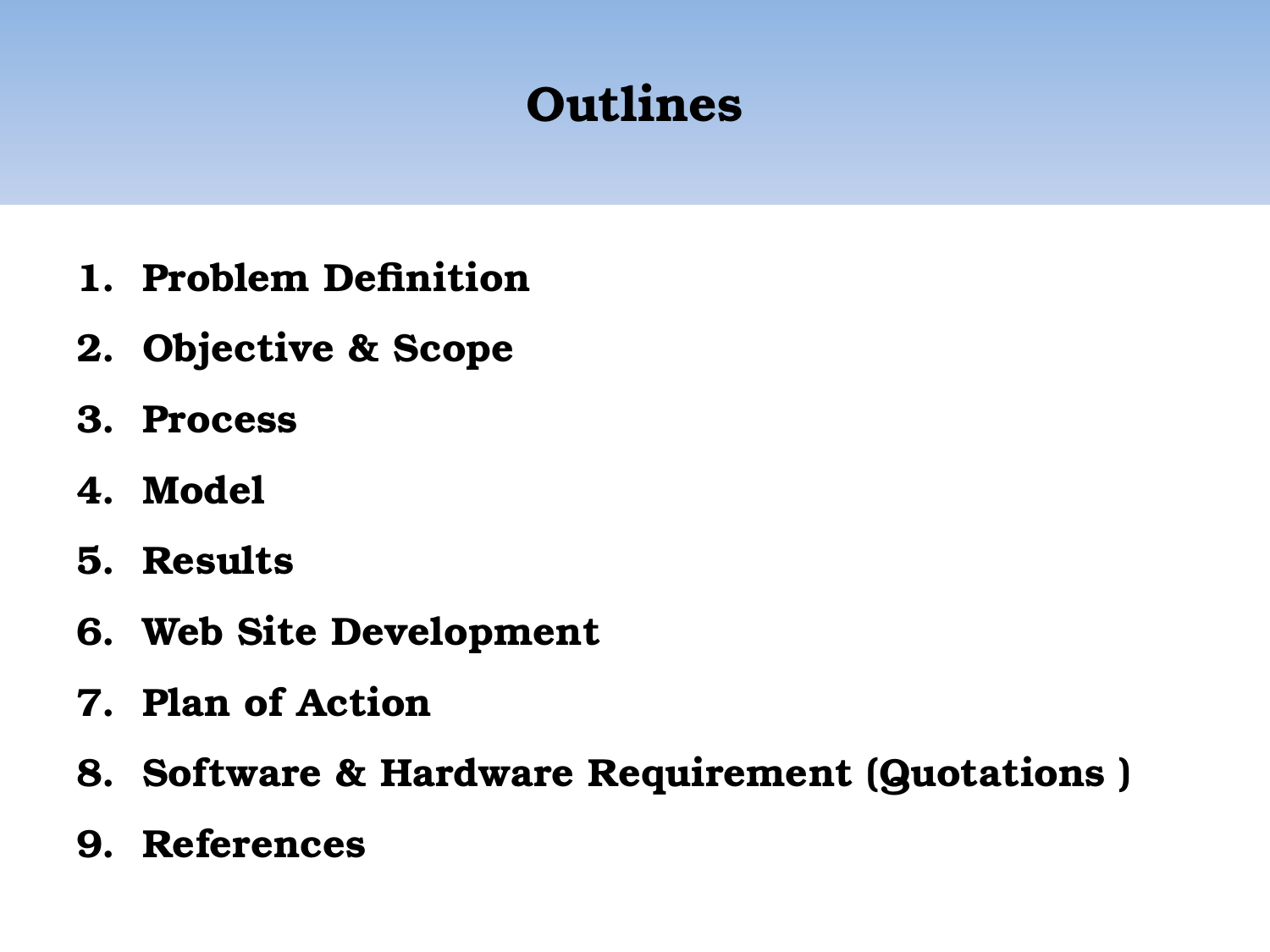

# Outlines
Problem Definition
Objective & Scope
Process
Model
Results
Web Site Development
Plan of Action
Software & Hardware Requirement (Quotations )
References